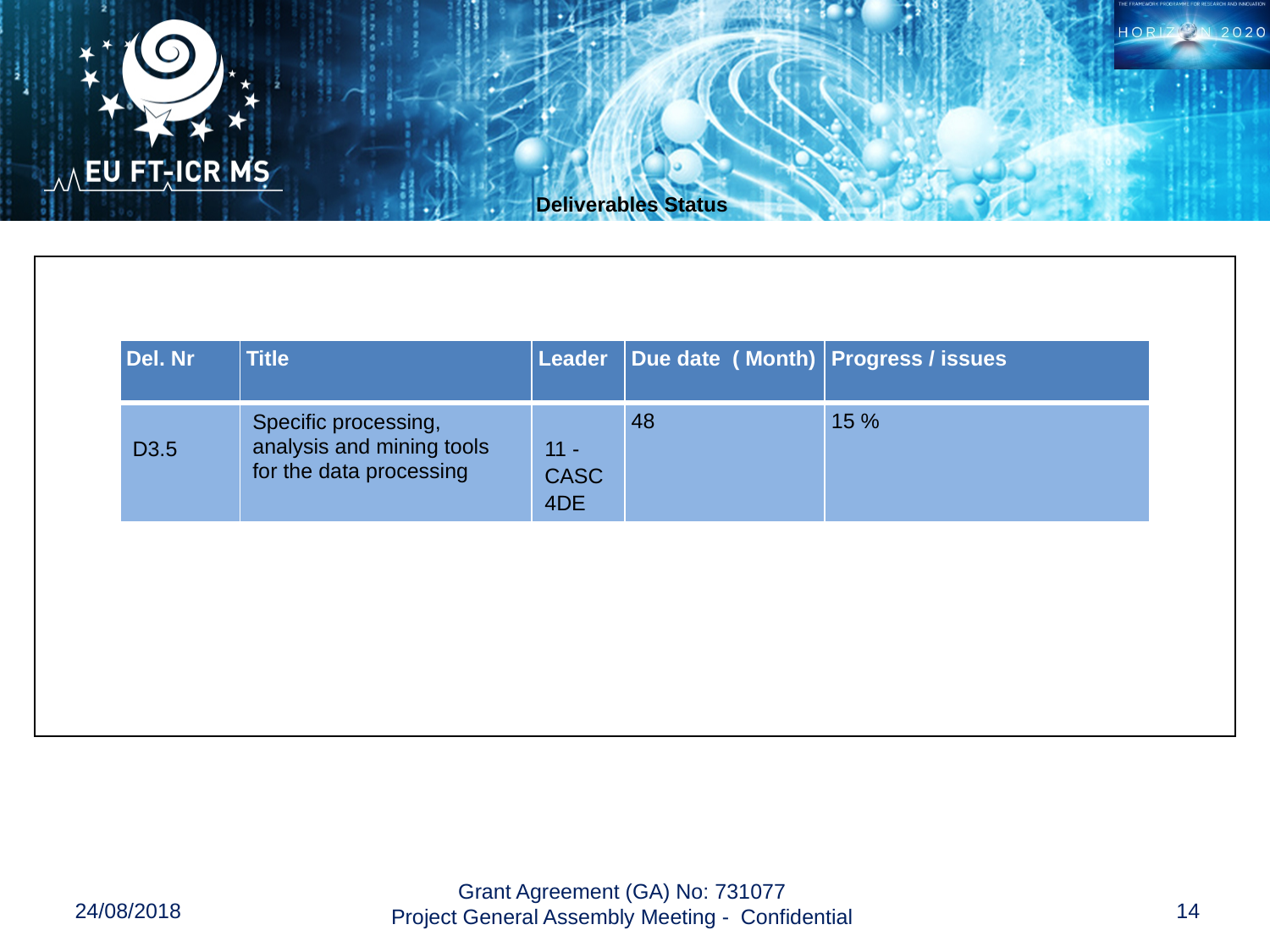

Deliverables Status

|  |
| --- |
| Del. Nr | Title | Leader | Due date ( Month) | Progress / issues |
| --- | --- | --- | --- | --- |
| D3.5 | Specific processing, analysis and mining tools for the data processing | 11 - CASC4DE | 48 | 15 % |
24/08/2018
14